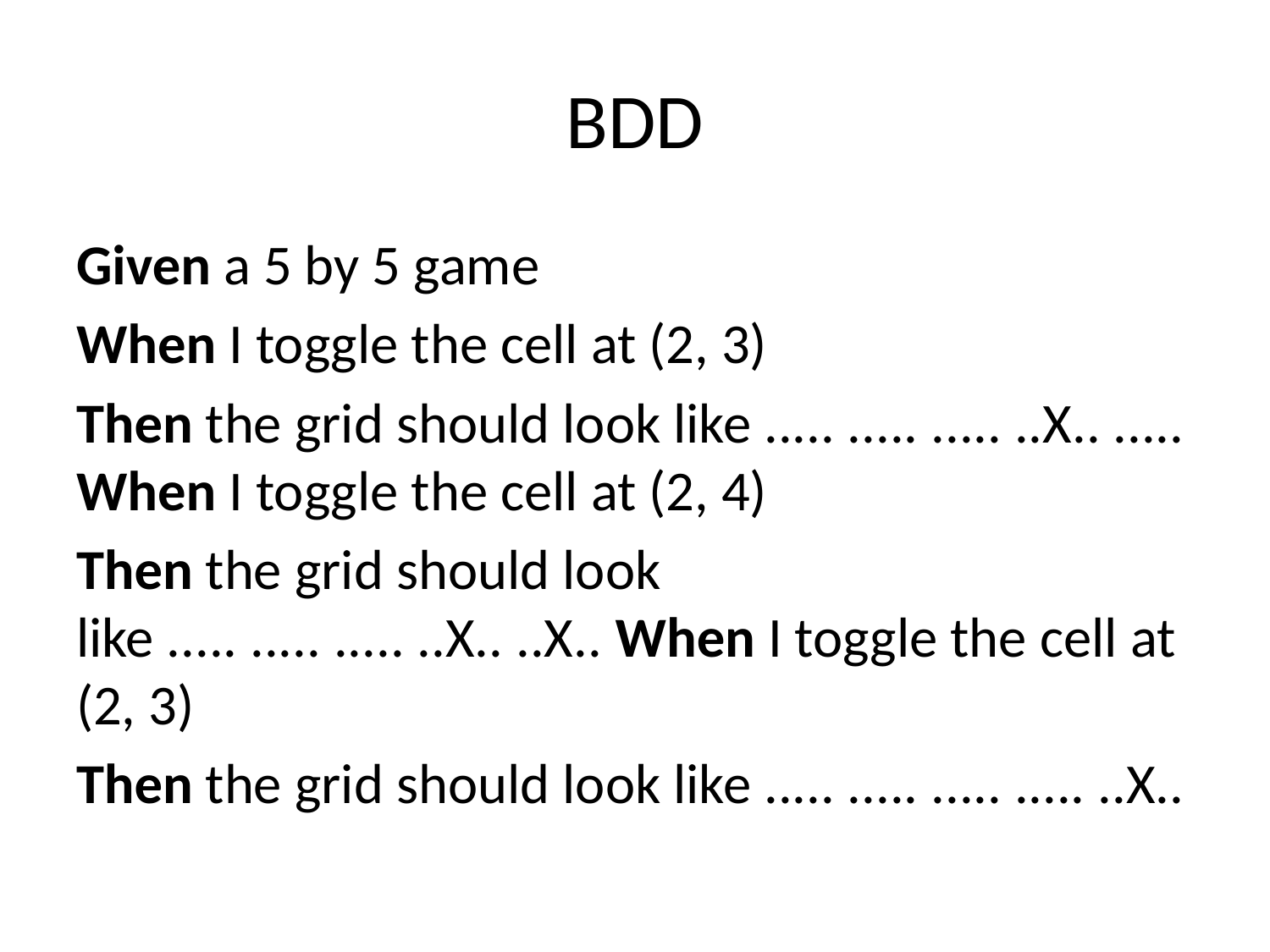

# BDD
Given a 5 by 5 game
When I toggle the cell at (2, 3)
Then the grid should look like ..... ..... ..... ..X.. ..... When I toggle the cell at (2, 4)
Then the grid should look like ..... ..... ..... ..X.. ..X.. When I toggle the cell at (2, 3)
Then the grid should look like ..... ..... ..... ..... ..X..